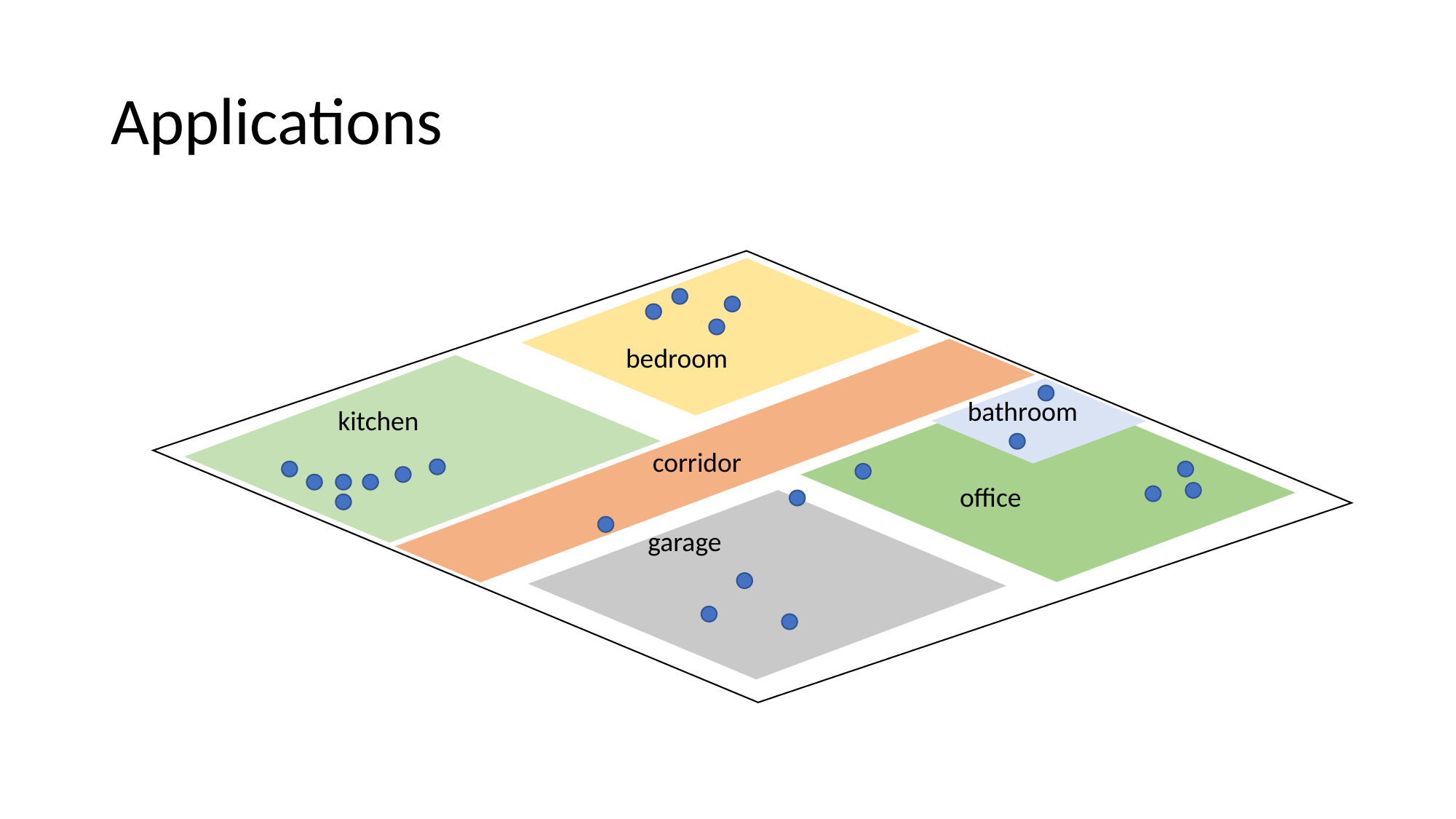

# Applications

bedroom

bathroom

kitchen

corridor

office

garage